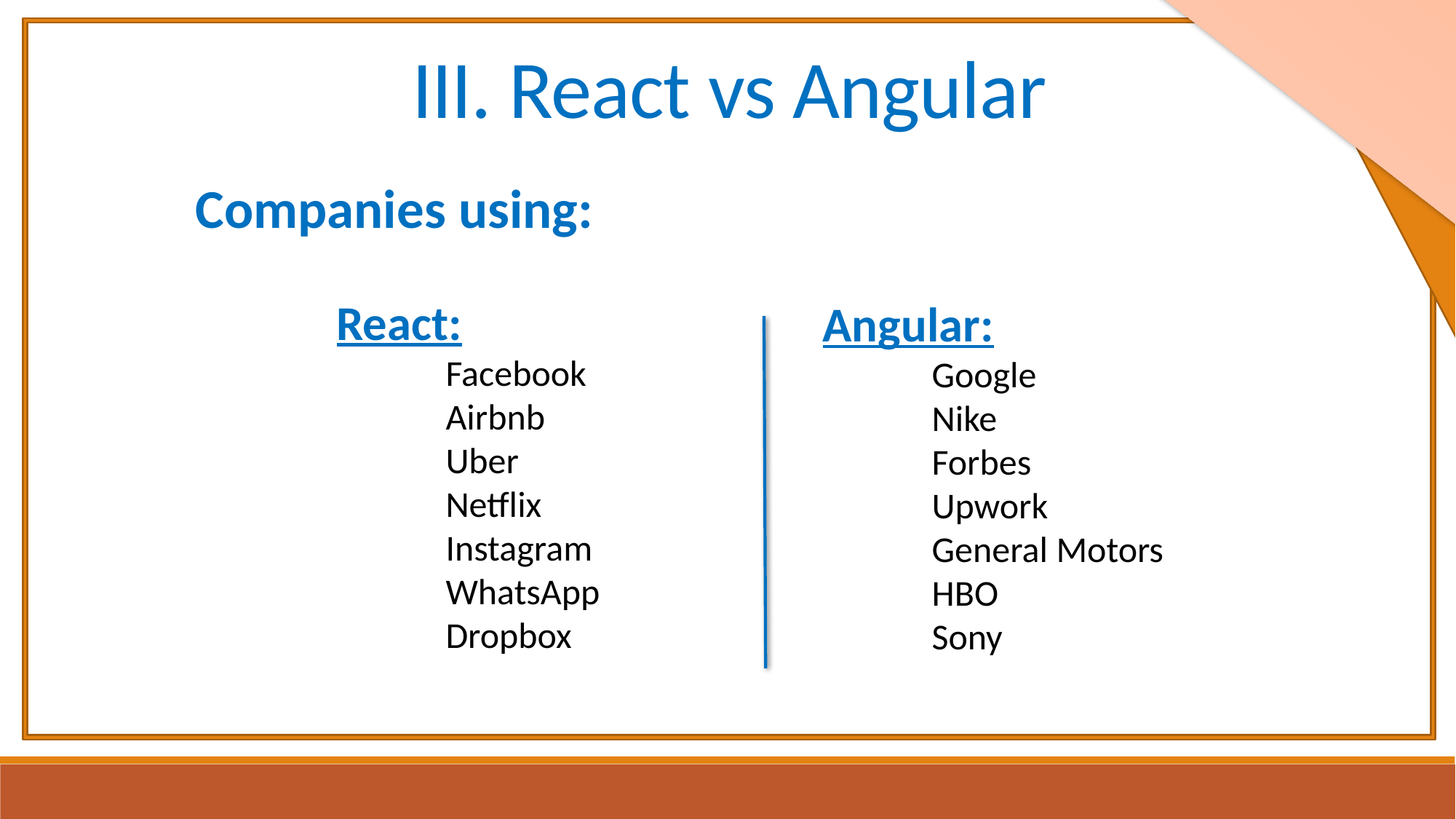

# III. React vs Angular

Companies using:
React:
	Facebook
	Airbnb
	Uber
	Netflix
	Instagram
	WhatsApp
	Dropbox

Angular:
	Google
	Nike
	Forbes
	Upwork
	General Motors
	HBO
	Sony